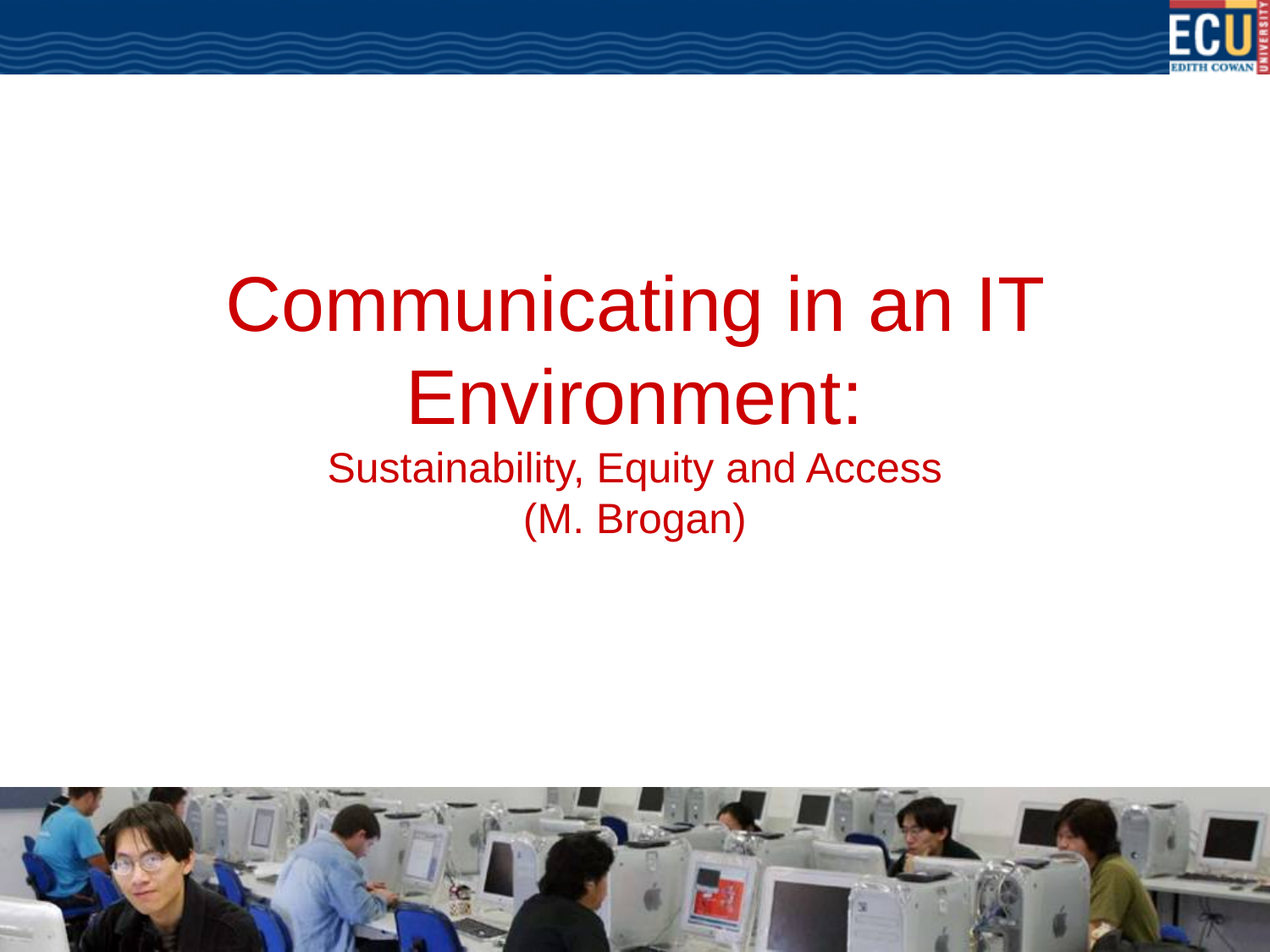

# Communicating in an IT Environment: Sustainability, Equity and Access (M. Brogan)